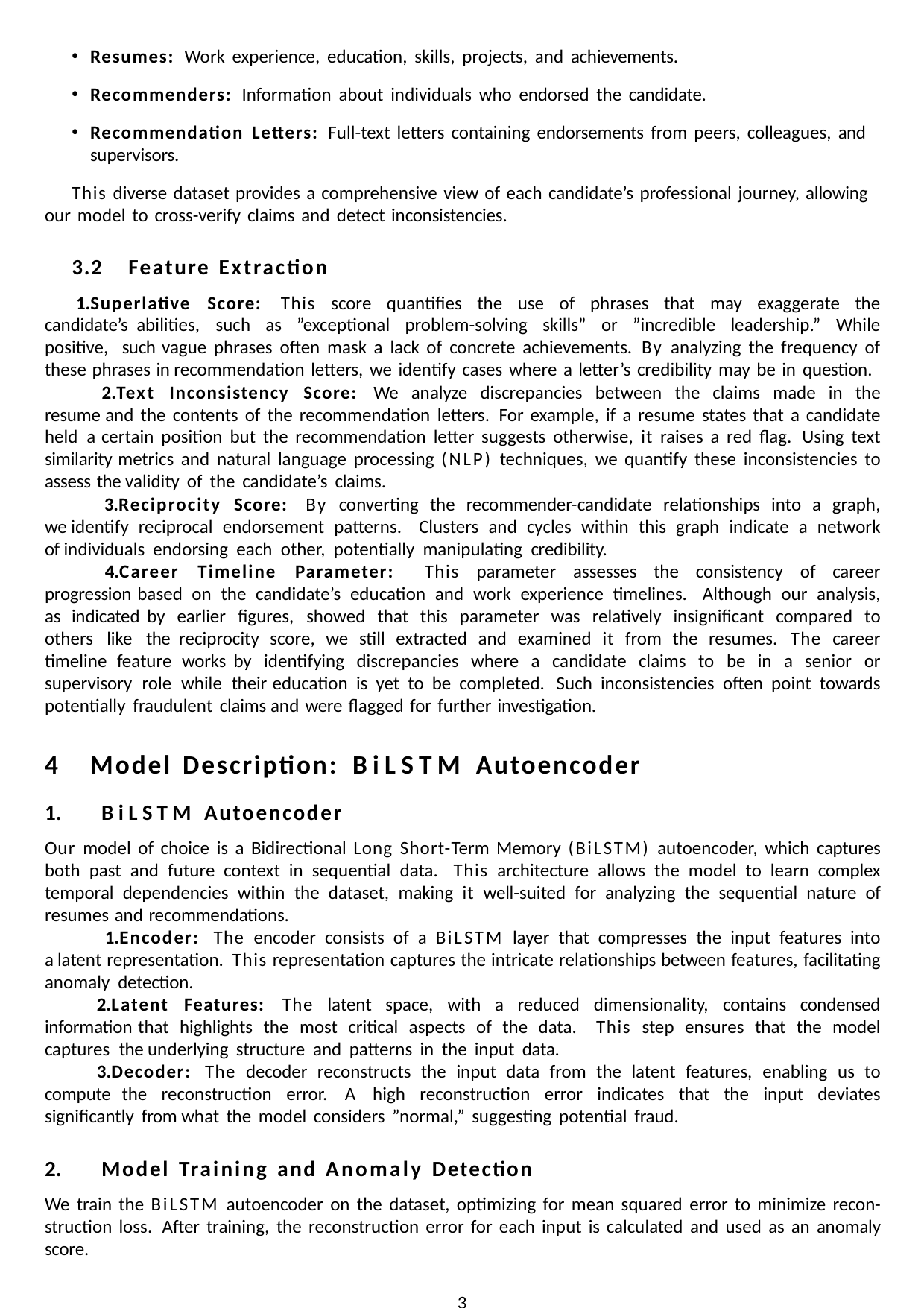

Resumes: Work experience, education, skills, projects, and achievements.
Recommenders: Information about individuals who endorsed the candidate.
Recommendation Letters: Full-text letters containing endorsements from peers, colleagues, and supervisors.
This diverse dataset provides a comprehensive view of each candidate’s professional journey, allowing our model to cross-verify claims and detect inconsistencies.

3.2  Feature Extraction
Superlative Score: This score quantifies the use of phrases that may exaggerate the candidate’s abilities, such as ”exceptional problem-solving skills” or ”incredible leadership.” While positive, such vague phrases often mask a lack of concrete achievements. By analyzing the frequency of these phrases in recommendation letters, we identify cases where a letter’s credibility may be in question.
Text Inconsistency Score: We analyze discrepancies between the claims made in the resume and the contents of the recommendation letters. For example, if a resume states that a candidate held a certain position but the recommendation letter suggests otherwise, it raises a red flag. Using text similarity metrics and natural language processing (NLP) techniques, we quantify these inconsistencies to assess the validity of the candidate’s claims.
Reciprocity Score:  By converting the recommender-candidate relationships into a graph, we identify reciprocal endorsement patterns.  Clusters and cycles within this graph indicate a network of individuals endorsing each other, potentially manipulating credibility.
Career Timeline Parameter:  This parameter assesses the consistency of career progression based on the candidate’s education and work experience timelines.  Although our analysis, as indicated by earlier figures, showed that this parameter was relatively insignificant compared to others like the reciprocity score, we still extracted and examined it from the resumes. The career timeline feature works by identifying discrepancies where a candidate claims to be in a senior or supervisory role while their education is yet to be completed. Such inconsistencies often point towards potentially fraudulent claims and were flagged for further investigation.

Model Description: BiLSTM Autoencoder
BiLSTM Autoencoder
Our model of choice is a Bidirectional Long Short-Term Memory (BiLSTM) autoencoder, which captures both past and future context in sequential data.  This architecture allows the model to learn complex temporal dependencies within the dataset, making it well-suited for analyzing the sequential nature of resumes and recommendations.
Encoder:  The encoder consists of a BiLSTM layer that compresses the input features into a latent representation. This representation captures the intricate relationships between features, facilitating anomaly detection.
Latent Features: The latent space, with a reduced dimensionality, contains condensed information that highlights the most critical aspects of the data.  This step ensures that the model captures the underlying structure and patterns in the input data.
Decoder: The decoder reconstructs the input data from the latent features, enabling us to compute the reconstruction error. A high reconstruction error indicates that the input deviates significantly from what the model considers ”normal,” suggesting potential fraud.

Model Training and Anomaly Detection
We train the BiLSTM autoencoder on the dataset, optimizing for mean squared error to minimize recon- struction loss. After training, the reconstruction error for each input is calculated and used as an anomaly score.
3